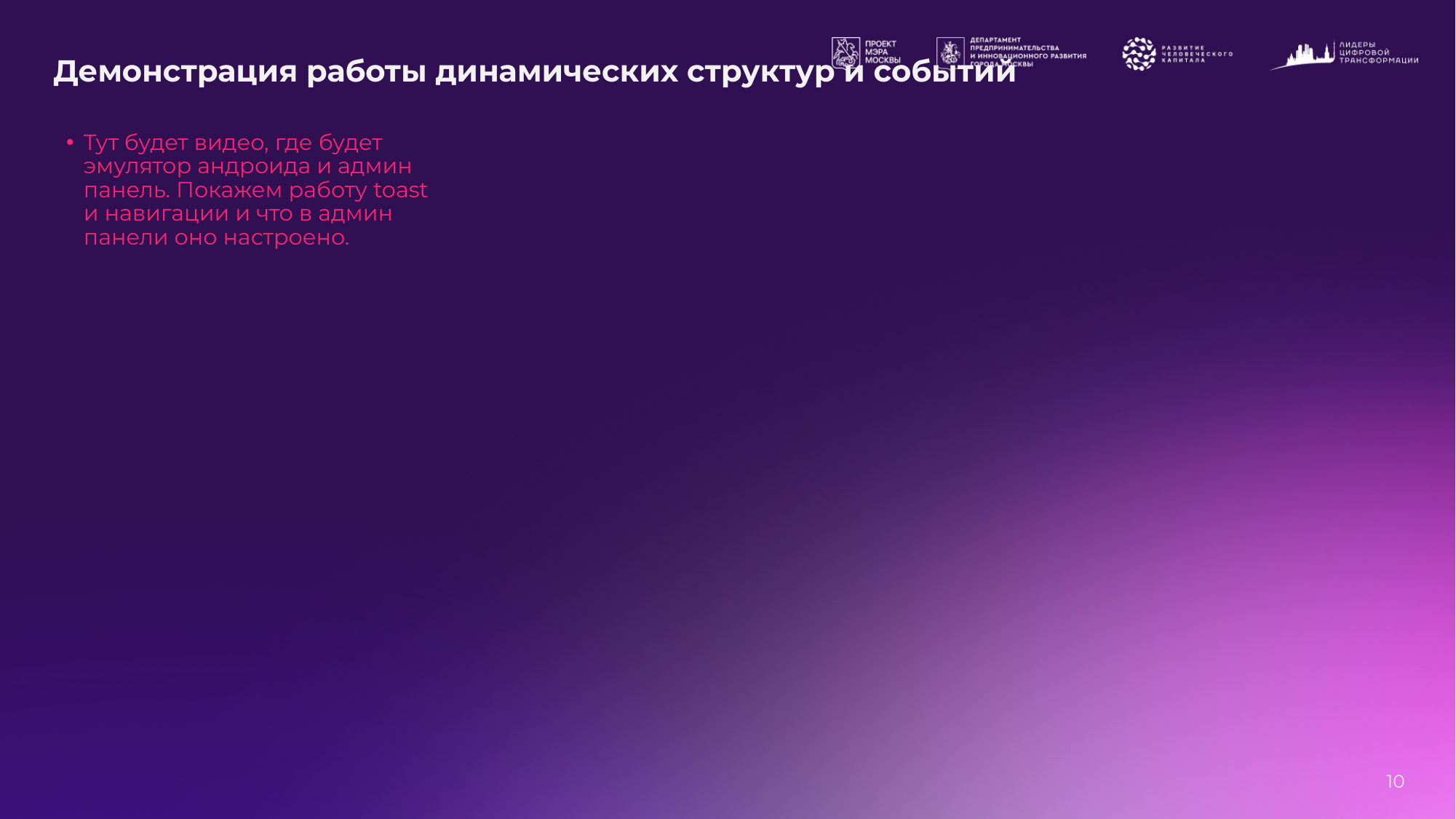

Демонстрация работы динамических структур и событий
Тут будет видео, где будет эмулятор андроида и админ панель. Покажем работу toast и навигации и что в админ панели оно настроено.
10